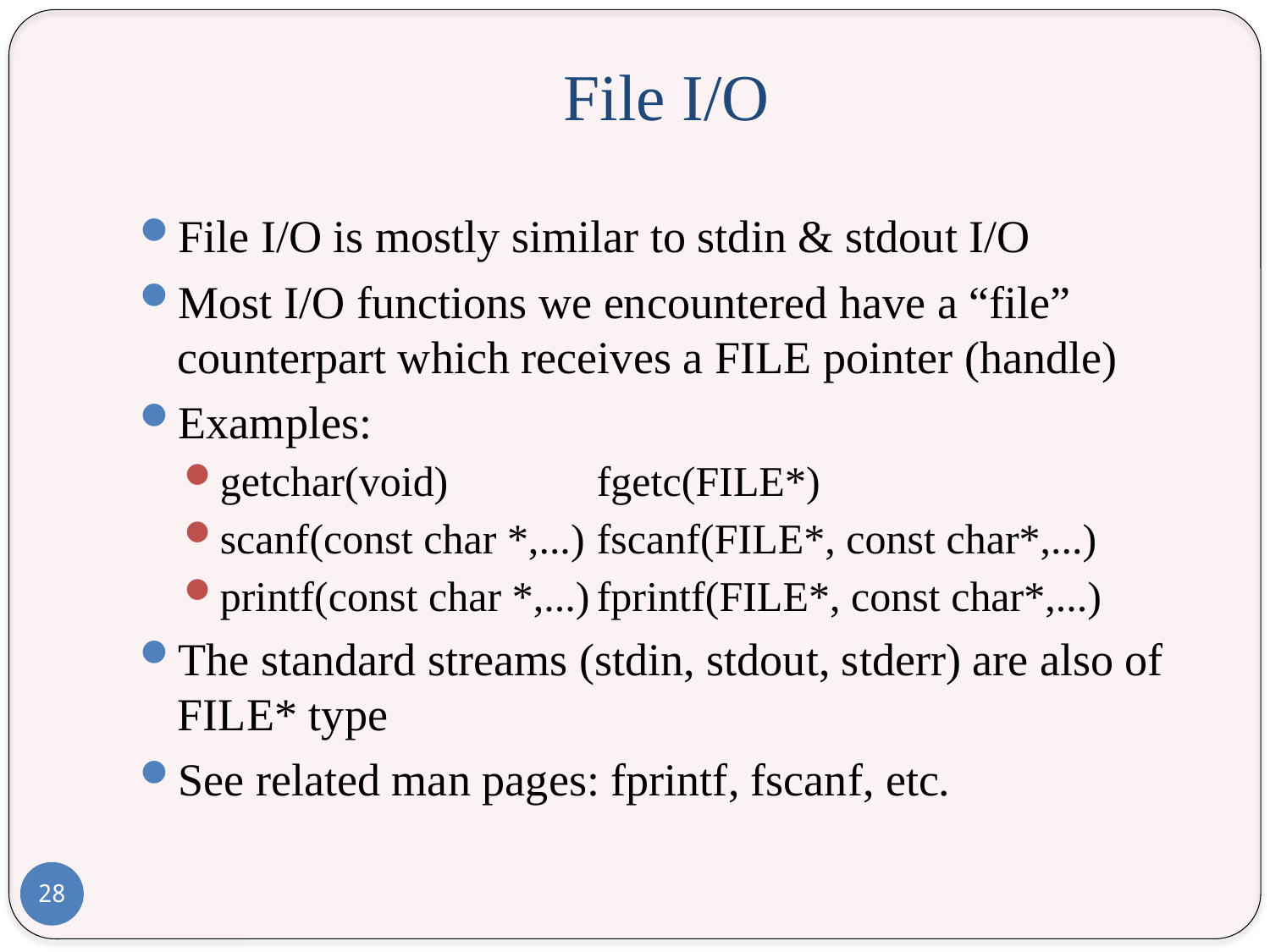

# File I/O
File I/O is mostly similar to stdin & stdout I/O
Most I/O functions we encountered have a “file”  counterpart which receives a FILE pointer (handle)
Examples:
getchar(void)		fgetc(FILE*)
scanf(const char *,...)	fscanf(FILE*, const char*,...)
printf(const char *,...)	fprintf(FILE*, const char*,...)
The standard streams (stdin, stdout, stderr) are also of FILE* type
See related man pages: fprintf, fscanf, etc.

28